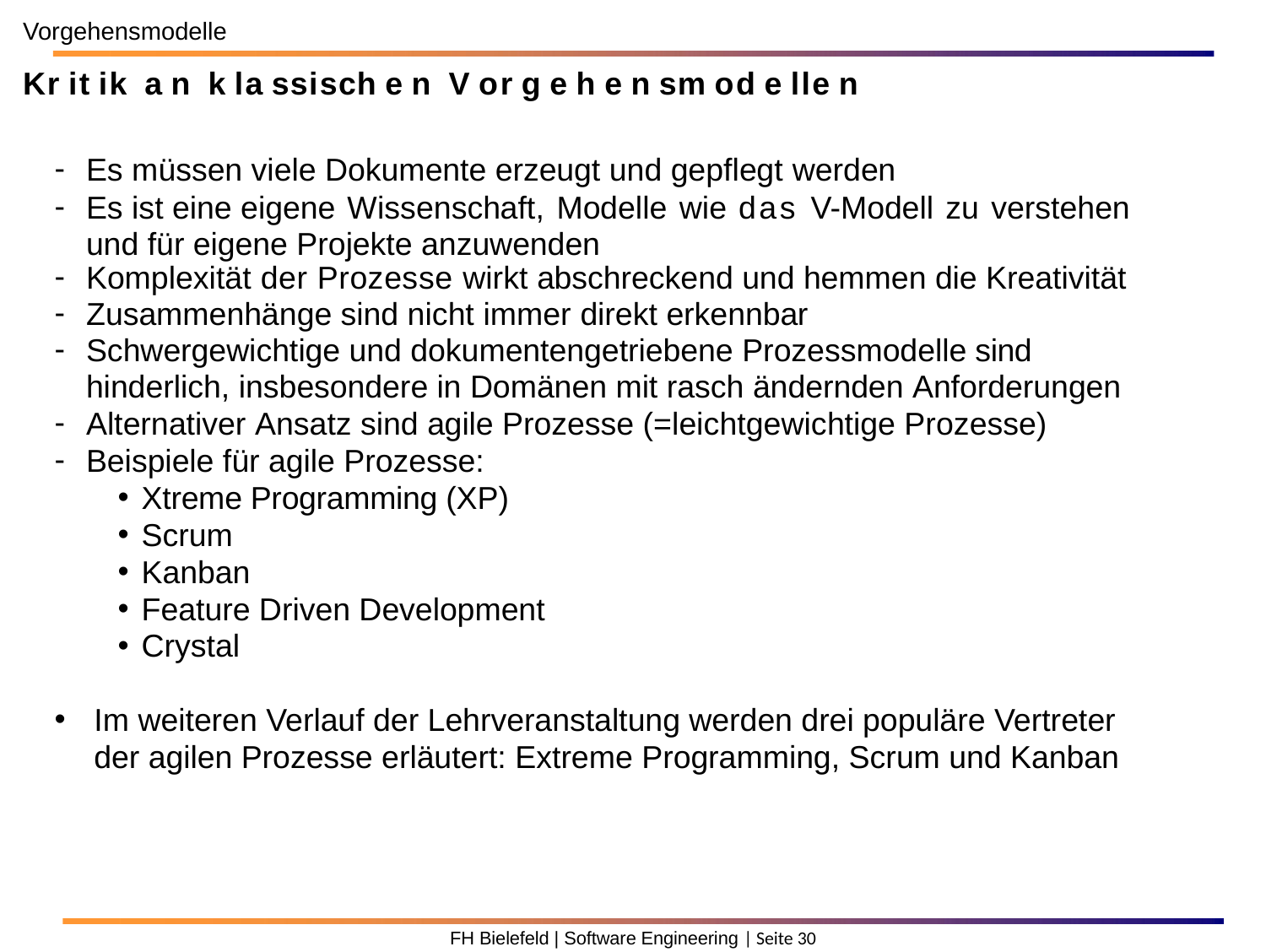

Vorgehensmodelle
Kr it ik  a n  k la ssisch e n  V or g e h e n sm od e lle n

Es müssen viele Dokumente erzeugt und gepflegt werden
Es ist eine eigene Wissenschaft, Modelle wie das V-Modell zu verstehen und für eigene Projekte anzuwenden
Komplexität der Prozesse wirkt abschreckend und hemmen die Kreativität
Zusammenhänge sind nicht immer direkt erkennbar
Schwergewichtige und dokumentengetriebene Prozessmodelle sind hinderlich, insbesondere in Domänen mit rasch ändernden Anforderungen
Alternativer Ansatz sind agile Prozesse (=leichtgewichtige Prozesse)
Beispiele für agile Prozesse:
Xtreme Programming (XP)
Scrum
Kanban
Feature Driven Development
Crystal

Im weiteren Verlauf der Lehrveranstaltung werden drei populäre Vertreter der agilen Prozesse erläutert: Extreme Programming, Scrum und Kanban